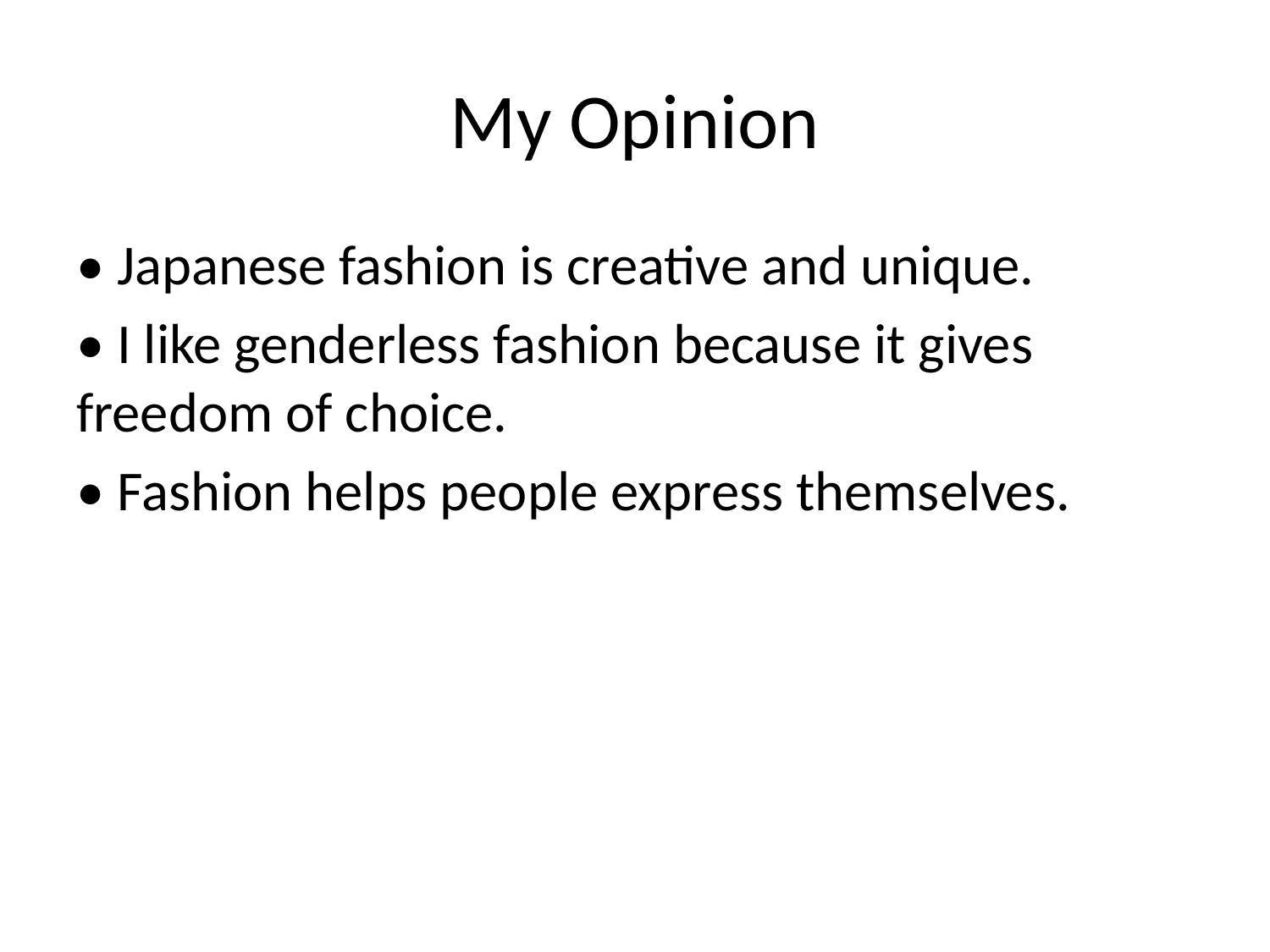

# My Opinion
• Japanese fashion is creative and unique.
• I like genderless fashion because it gives freedom of choice.
• Fashion helps people express themselves.